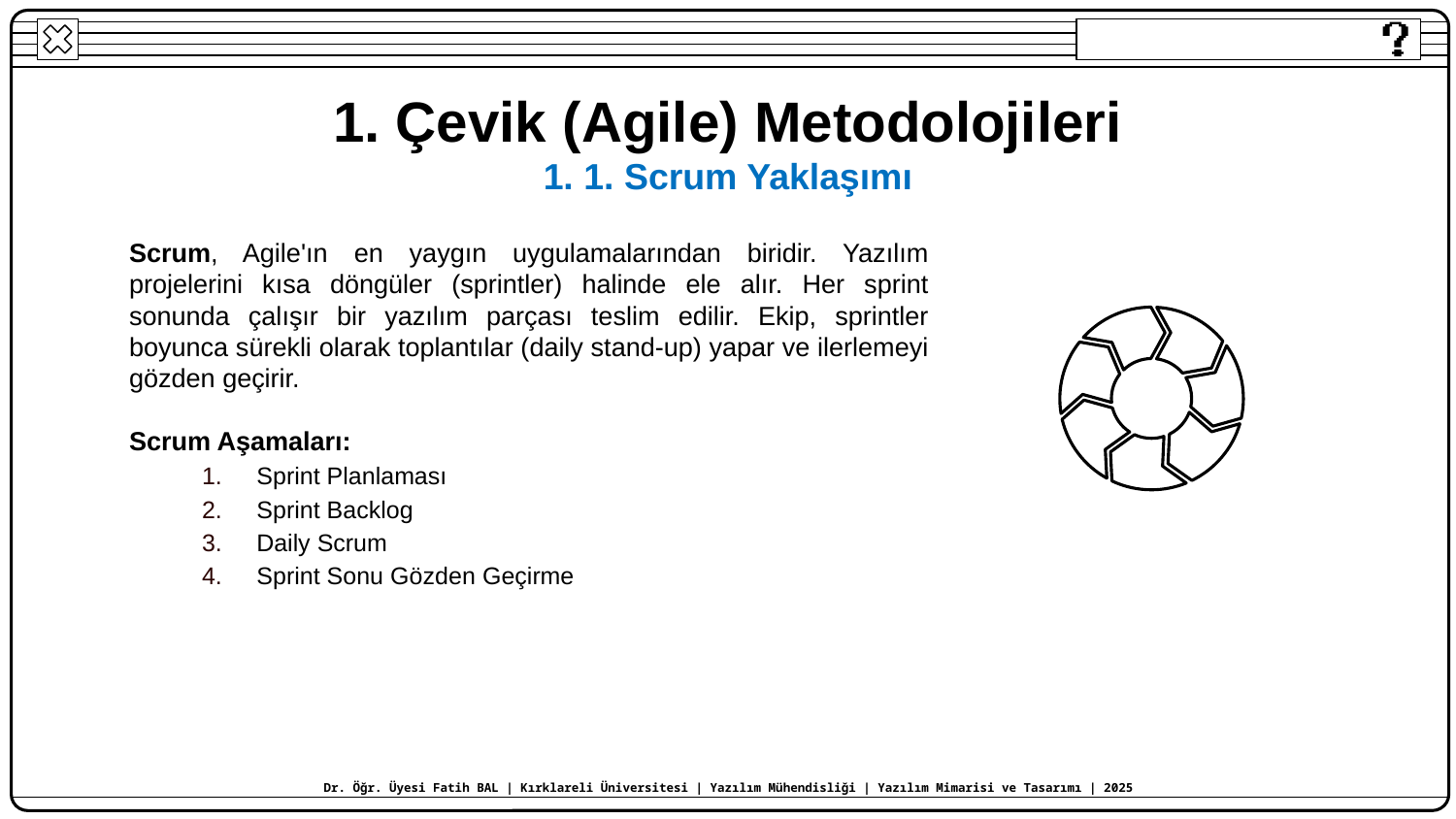

# 1. Çevik (Agile) Metodolojileri 1. 1. Scrum Yaklaşımı
Scrum, Agile'ın en yaygın uygulamalarından biridir. Yazılım projelerini kısa döngüler (sprintler) halinde ele alır. Her sprint sonunda çalışır bir yazılım parçası teslim edilir. Ekip, sprintler boyunca sürekli olarak toplantılar (daily stand-up) yapar ve ilerlemeyi gözden geçirir.

Scrum Aşamaları:
Sprint Planlaması
Sprint Backlog
Daily Scrum
Sprint Sonu Gözden Geçirme

Dr. Öğr. Üyesi Fatih BAL | Kırklareli Üniversitesi | Yazılım Mühendisliği | Yazılım Mimarisi ve Tasarımı | 2025